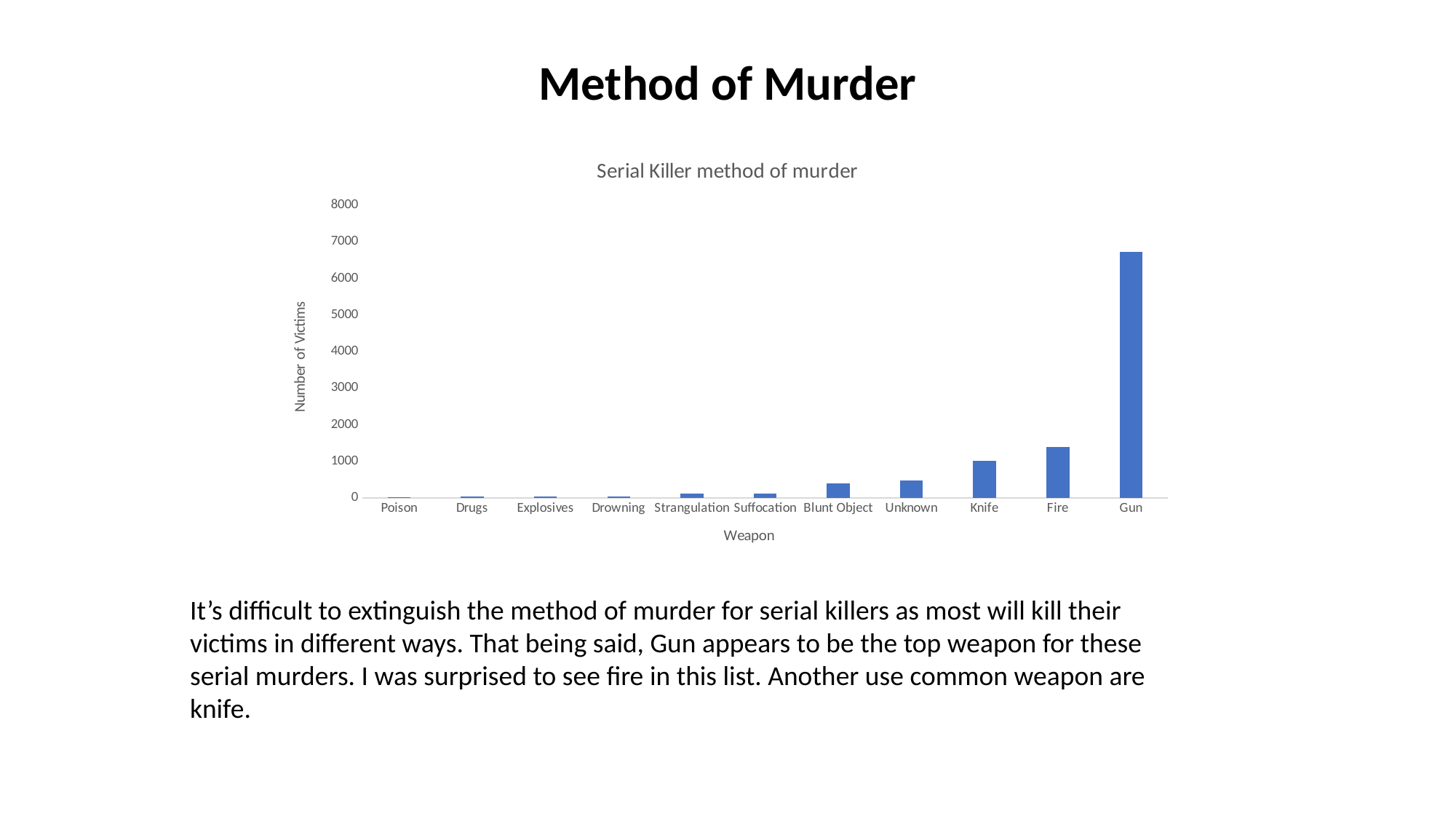

Method of Murder

### Chart: Serial Killer method of murder

| Category | Total |
|---|---|
| Poison | 29.0 |
| Drugs | 34.0 |
| Explosives | 38.0 |
| Drowning | 38.0 |
| Strangulation | 112.0 |
| Suffocation | 114.0 |
| Blunt Object | 399.0 |
| Unknown | 477.0 |
| Knife | 1007.0 |
| Fire | 1402.0 |
| Gun | 6718.0 |
It’s difficult to extinguish the method of murder for serial killers as most will kill their victims in different ways. That being said, Gun appears to be the top weapon for these serial murders. I was surprised to see fire in this list. Another use common weapon are knife.